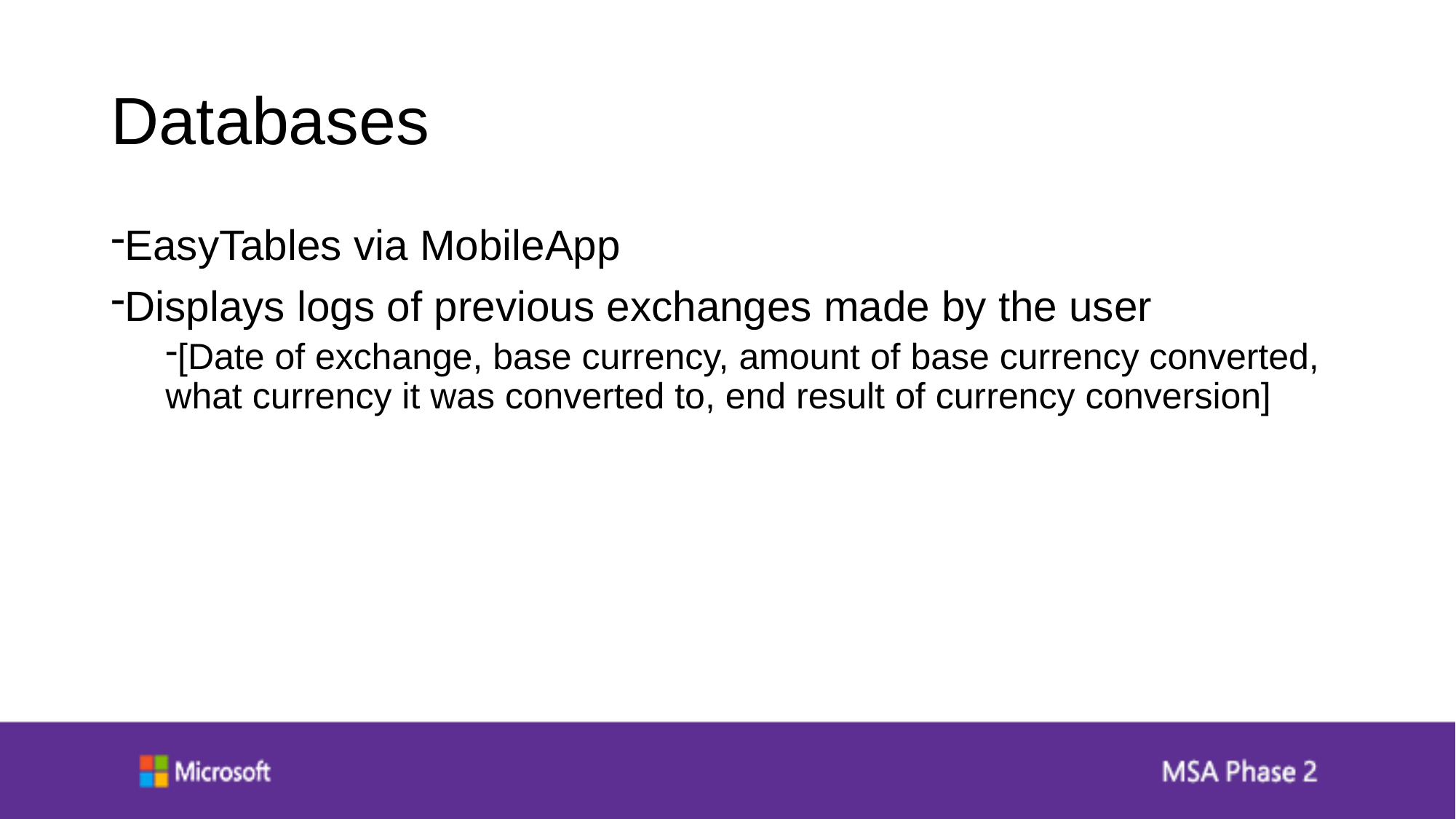

# Databases
EasyTables via MobileApp
Displays logs of previous exchanges made by the user
[Date of exchange, base currency, amount of base currency converted, what currency it was converted to, end result of currency conversion]